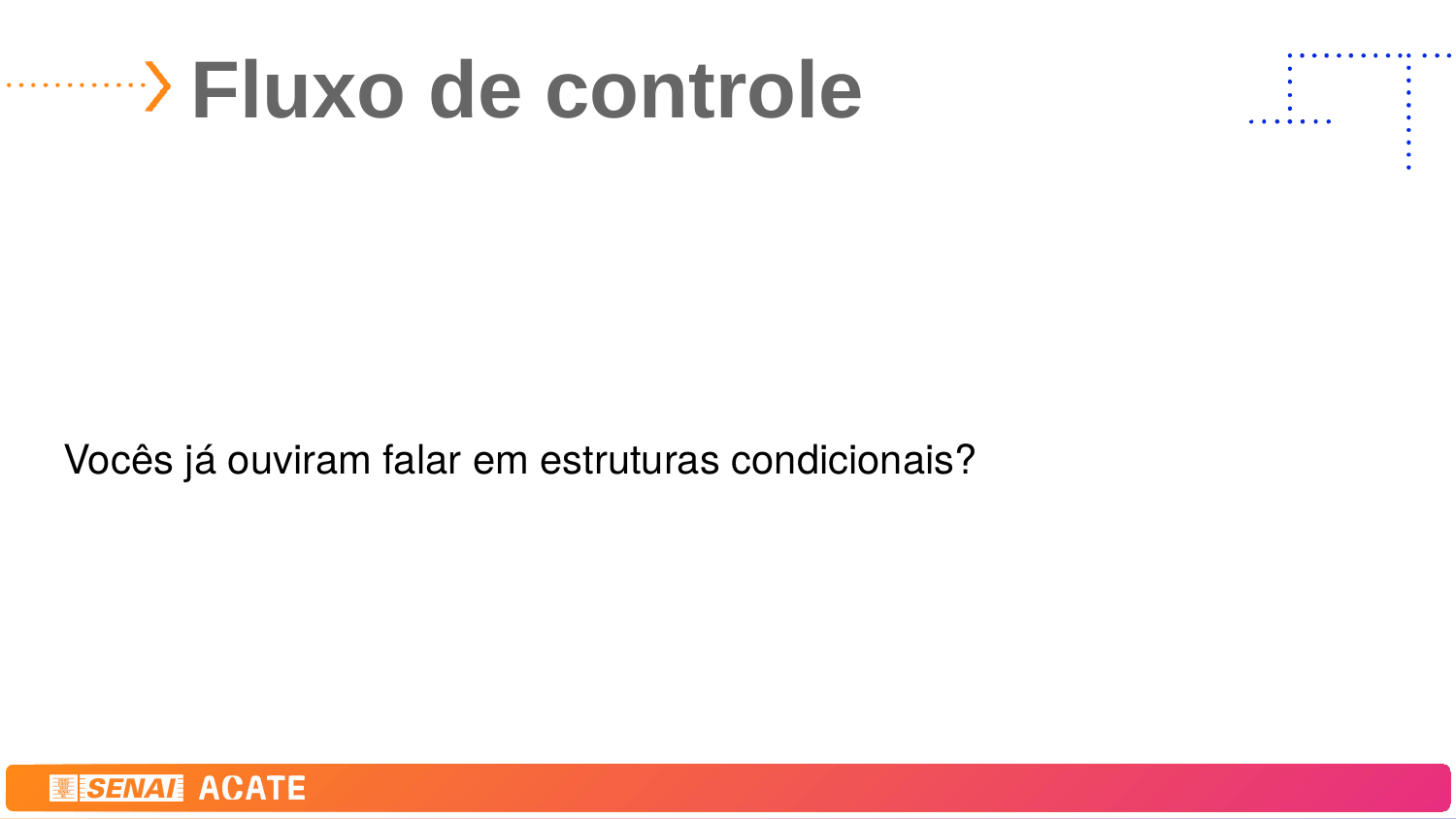

# Fluxo de controle
Vocês já ouviram falar em estruturas condicionais?